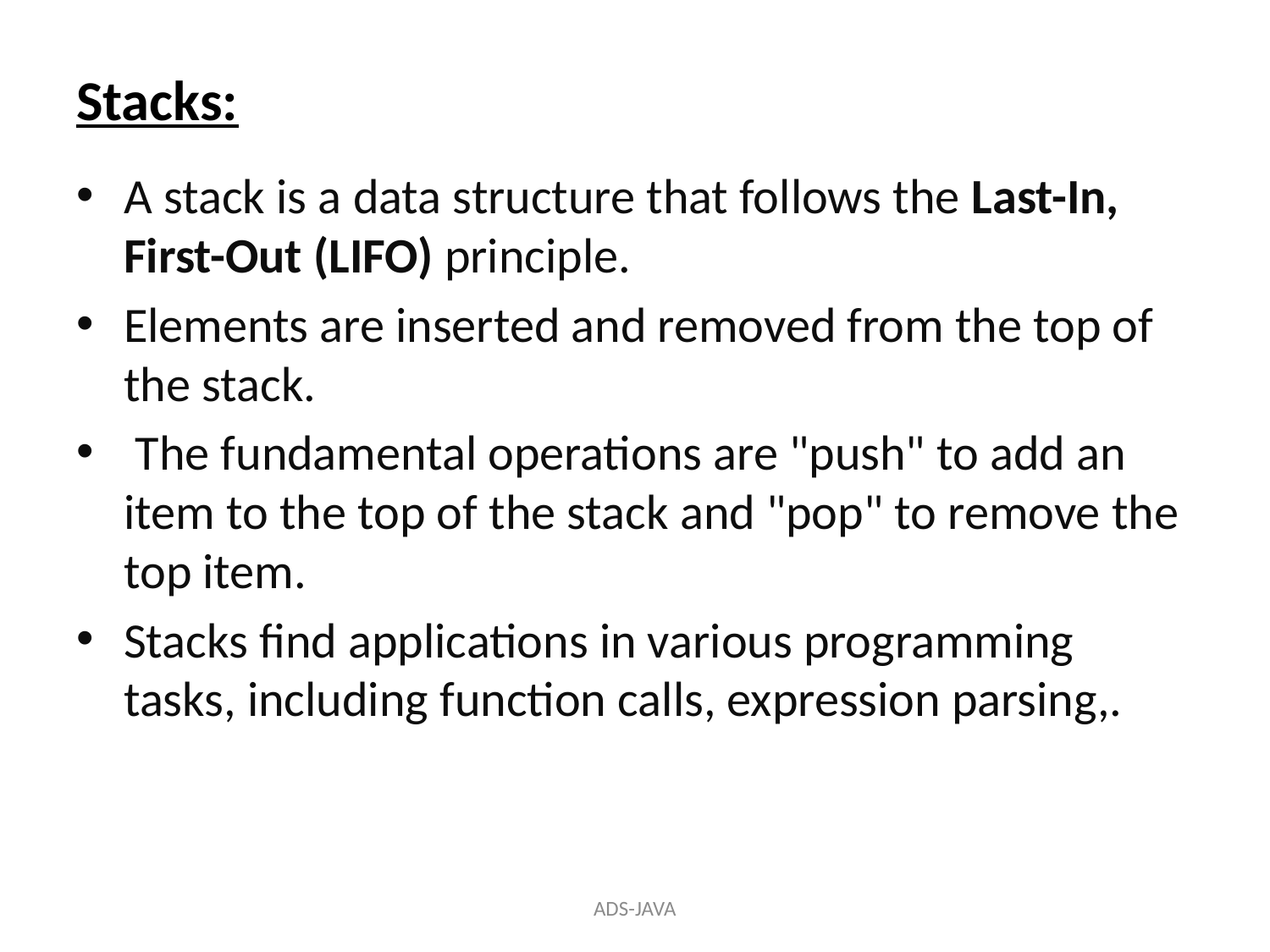

# Stacks:
A stack is a data structure that follows the Last-In, First-Out (LIFO) principle.
Elements are inserted and removed from the top of the stack.
 The fundamental operations are "push" to add an item to the top of the stack and "pop" to remove the top item.
Stacks find applications in various programming tasks, including function calls, expression parsing,.
ADS-JAVA